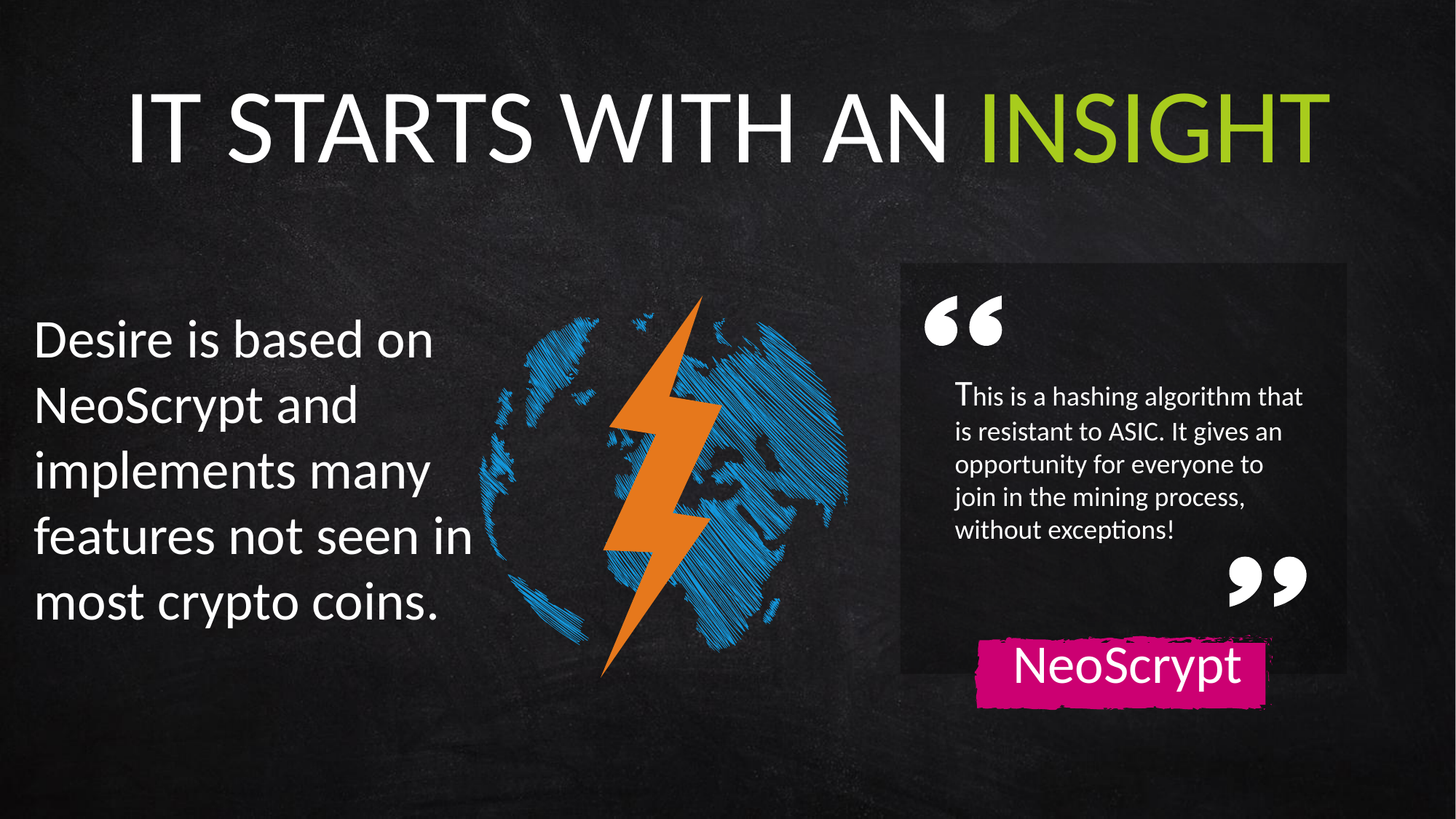

IT STARTS WITH AN INSIGHT

Desire is based on NeoScrypt and implements many features not seen in most crypto coins.

This is a hashing algorithm that is resistant to ASIC. It gives an opportunity for everyone to join in the mining process, without exceptions!

NeoScrypt